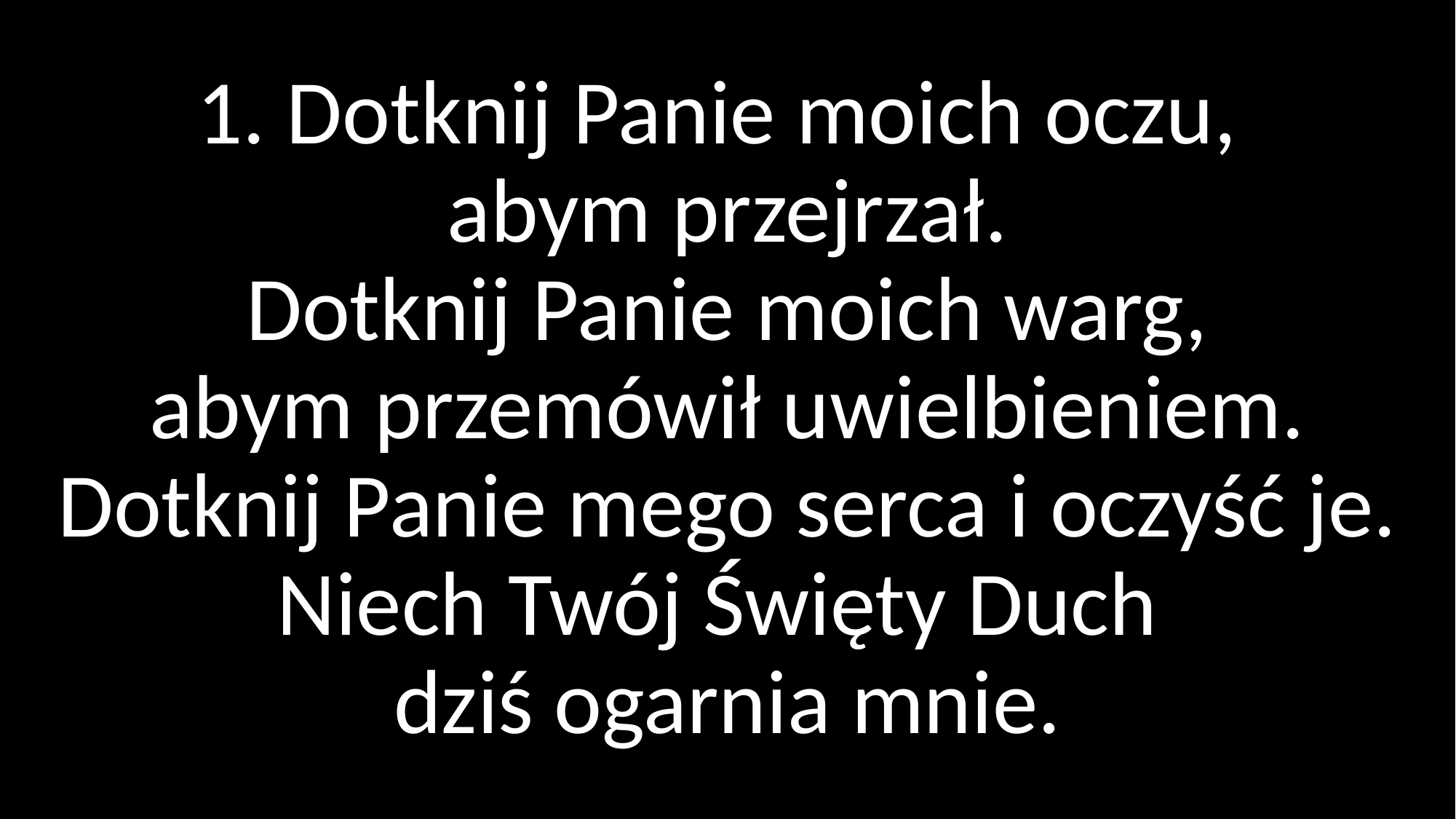

# 1. Dotknij Panie moich oczu, abym przejrzał. Dotknij Panie moich warg, abym przemówił uwielbieniem. Dotknij Panie mego serca i oczyść je. Niech Twój Święty Duch dziś ogarnia mnie.